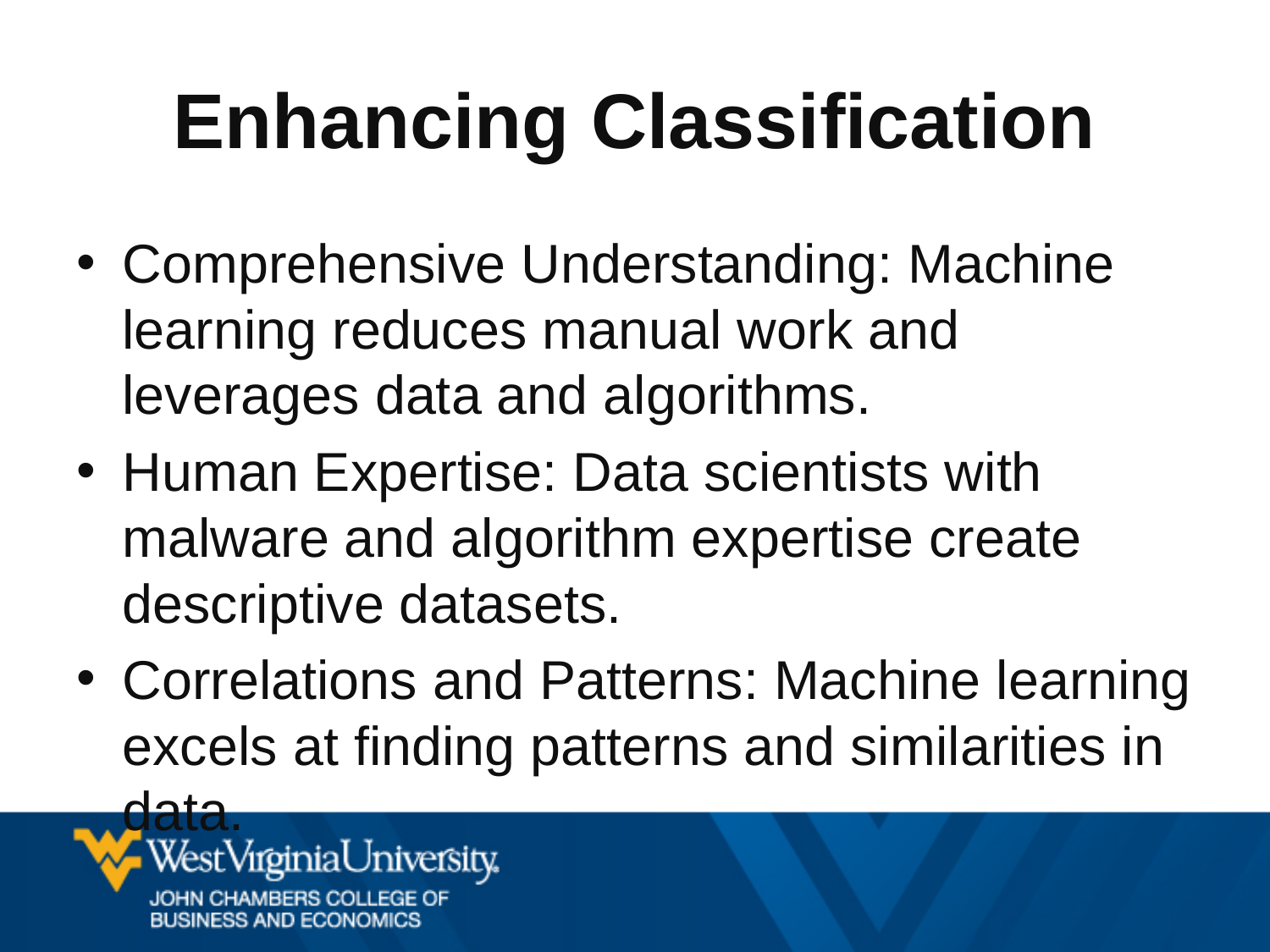

# Enhancing Classification
Comprehensive Understanding: Machine learning reduces manual work and leverages data and algorithms.
Human Expertise: Data scientists with malware and algorithm expertise create descriptive datasets.
Correlations and Patterns: Machine learning excels at finding patterns and similarities in data.